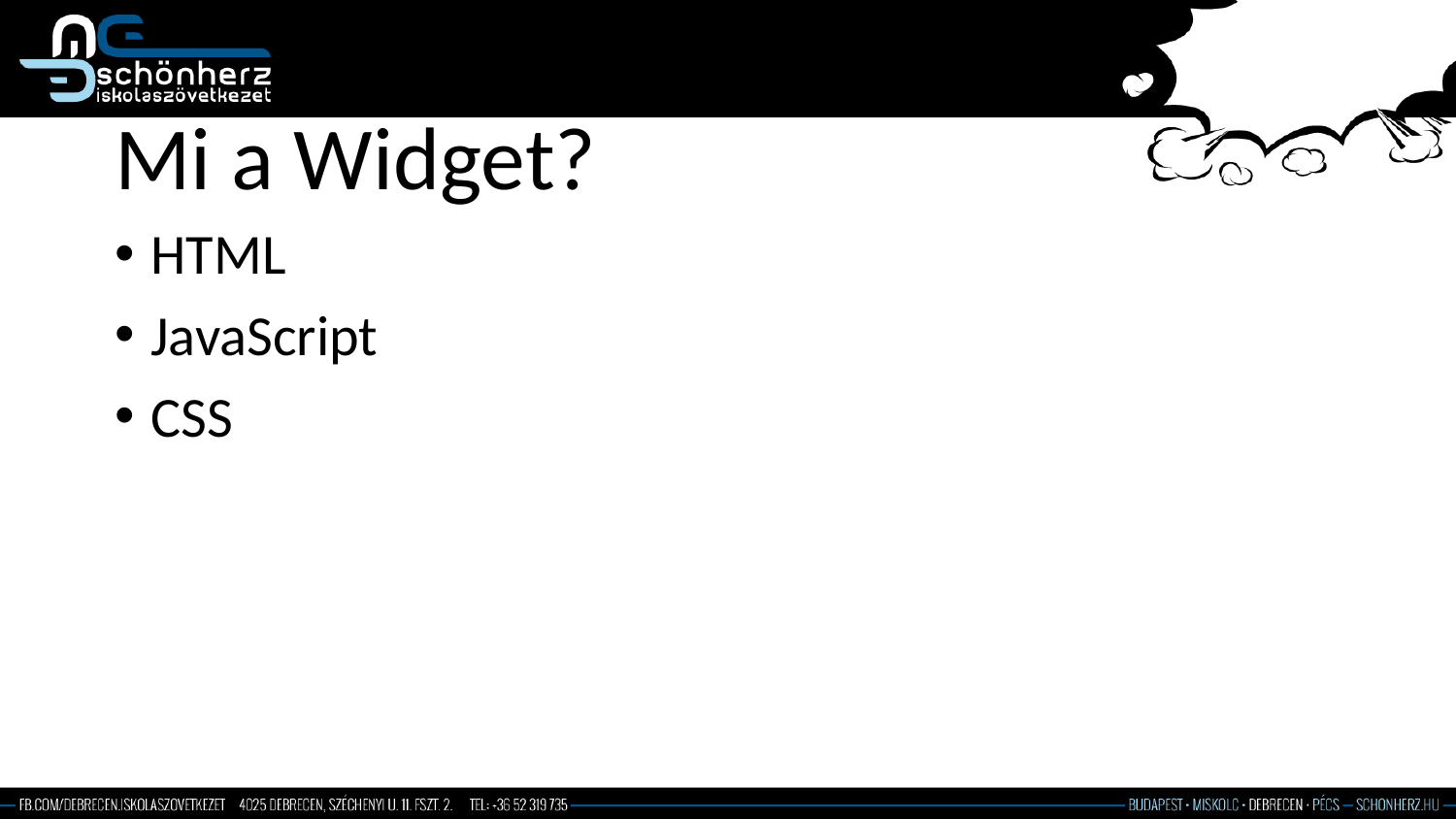

# Mi a Widget?
HTML
JavaScript
CSS